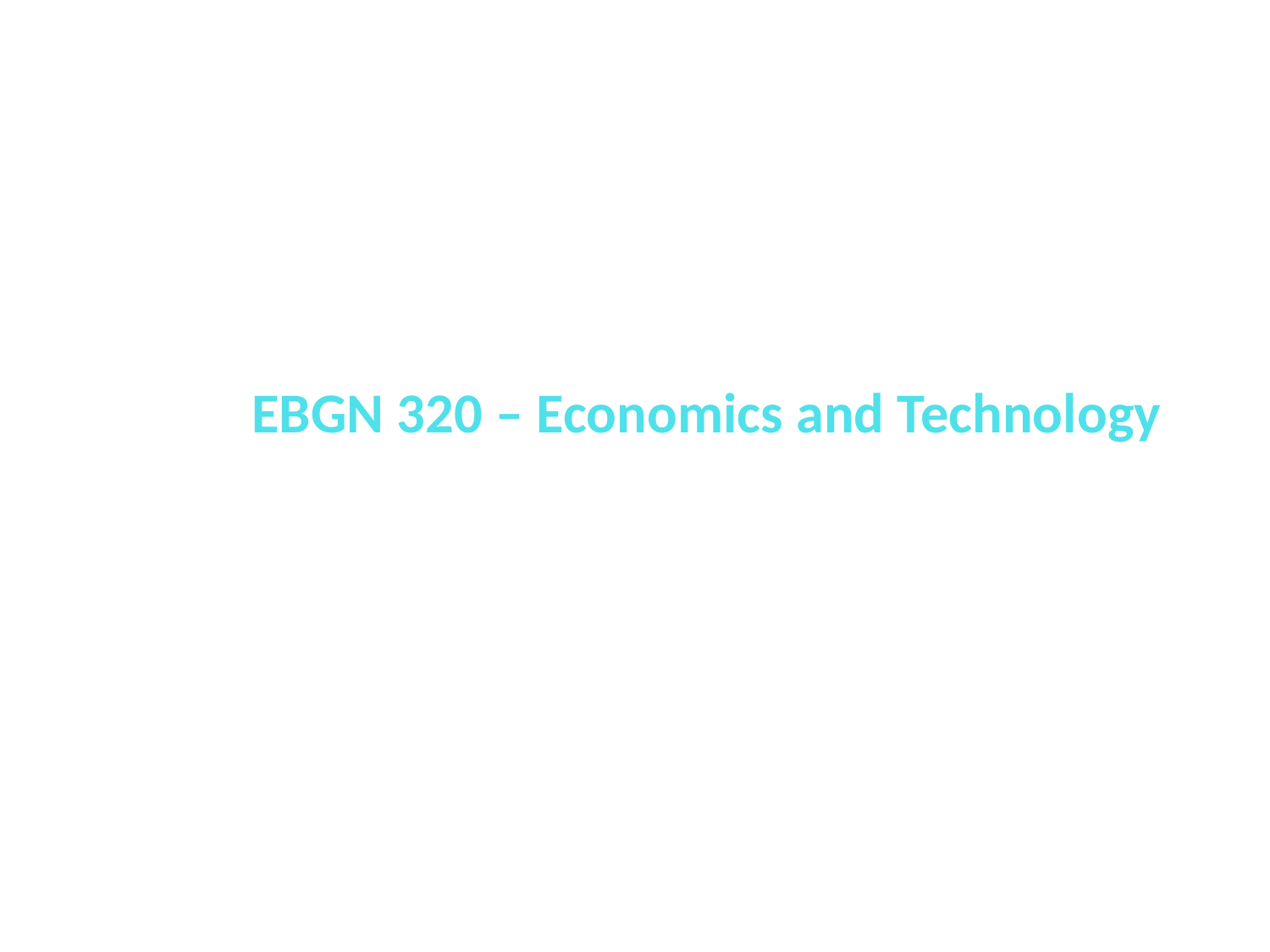

EBGN 320 – Economics and Technology
Technology and Mineral Resources
May 1st, 2013